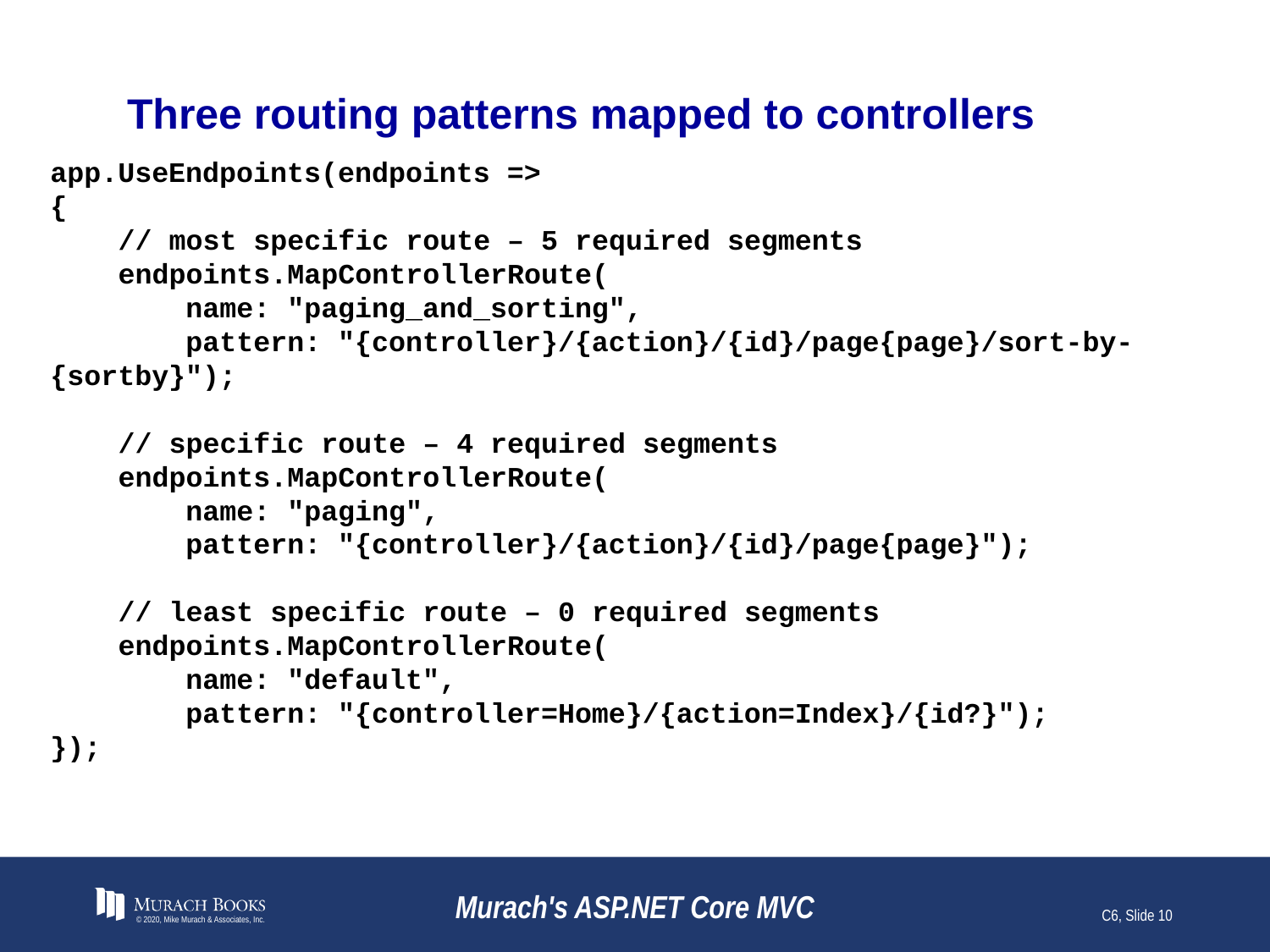

# Three routing patterns mapped to controllers
app.UseEndpoints(endpoints =>
{
    // most specific route – 5 required segments
    endpoints.MapControllerRoute(
        name: "paging_and_sorting",
        pattern: "{controller}/{action}/{id}/page{page}/sort-by-{sortby}");

    // specific route – 4 required segments
    endpoints.MapControllerRoute(
        name: "paging",
        pattern: "{controller}/{action}/{id}/page{page}");

    // least specific route – 0 required segments
    endpoints.MapControllerRoute(
        name: "default",
        pattern: "{controller=Home}/{action=Index}/{id?}");
});

© 2020, Mike Murach & Associates, Inc.
Murach's ASP.NET Core MVC

C6, Slide 10